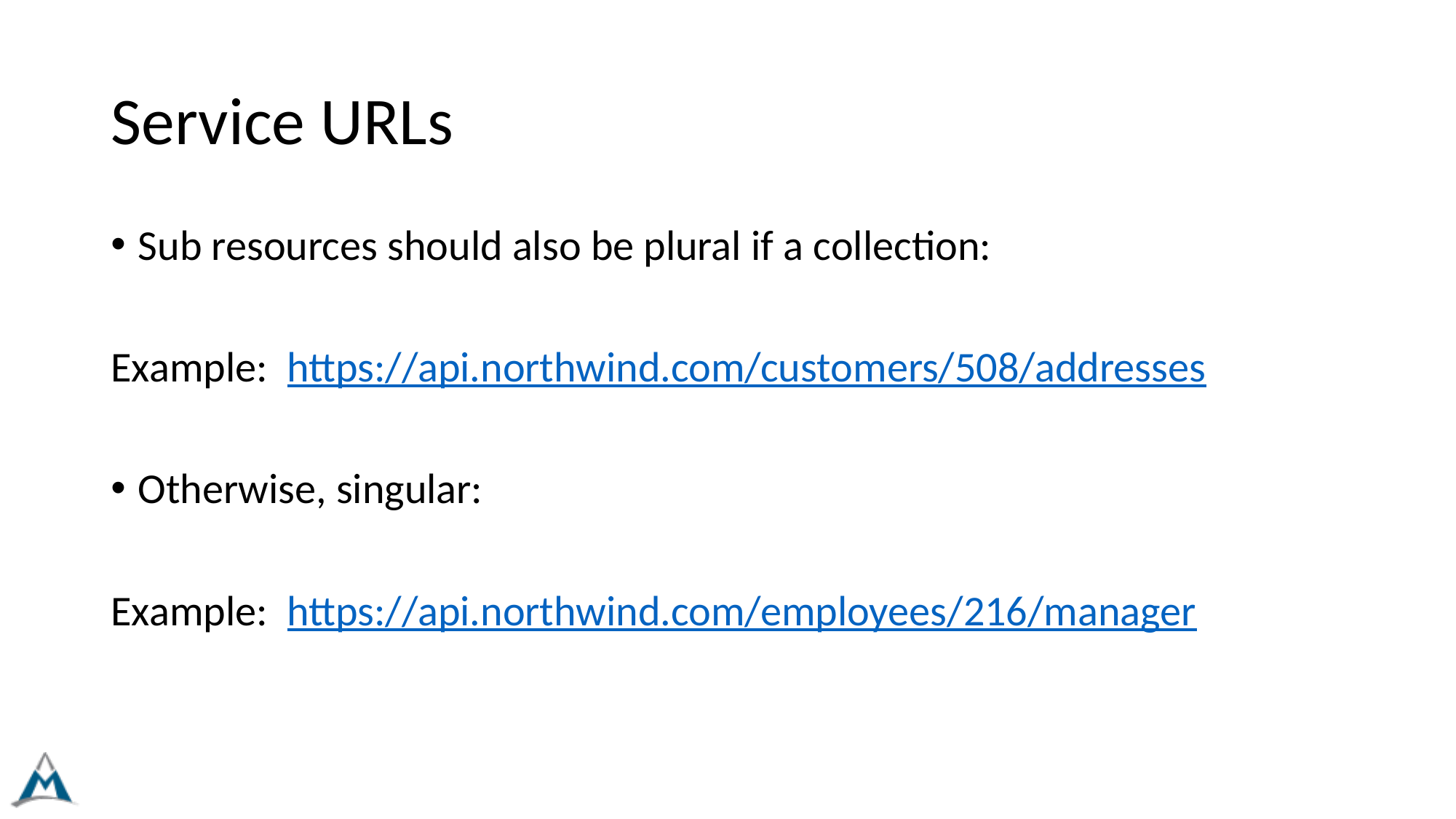

# Service URLs
Sub resources should also be plural if a collection:

Example:  https://api.northwind.com/customers/508/addresses

Otherwise, singular:

Example:  https://api.northwind.com/employees/216/manager